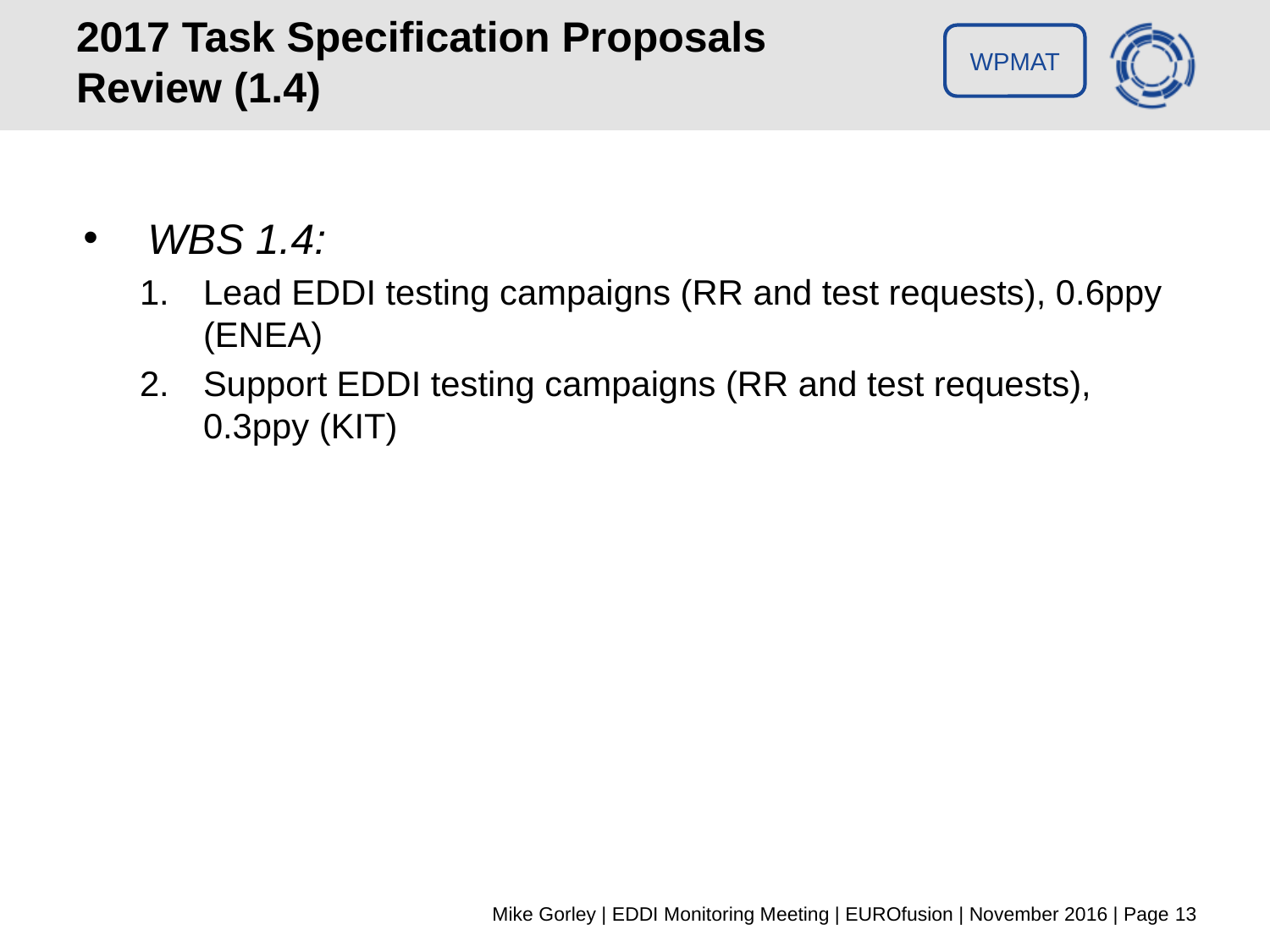

# 2017 Task Specification Proposals Review (1.4)
WBS 1.4:
Lead EDDI testing campaigns (RR and test requests), 0.6ppy (ENEA)
Support EDDI testing campaigns (RR and test requests), 0.3ppy (KIT)

Mike Gorley | EDDI Monitoring Meeting | EUROfusion | November 2016 | Page 13